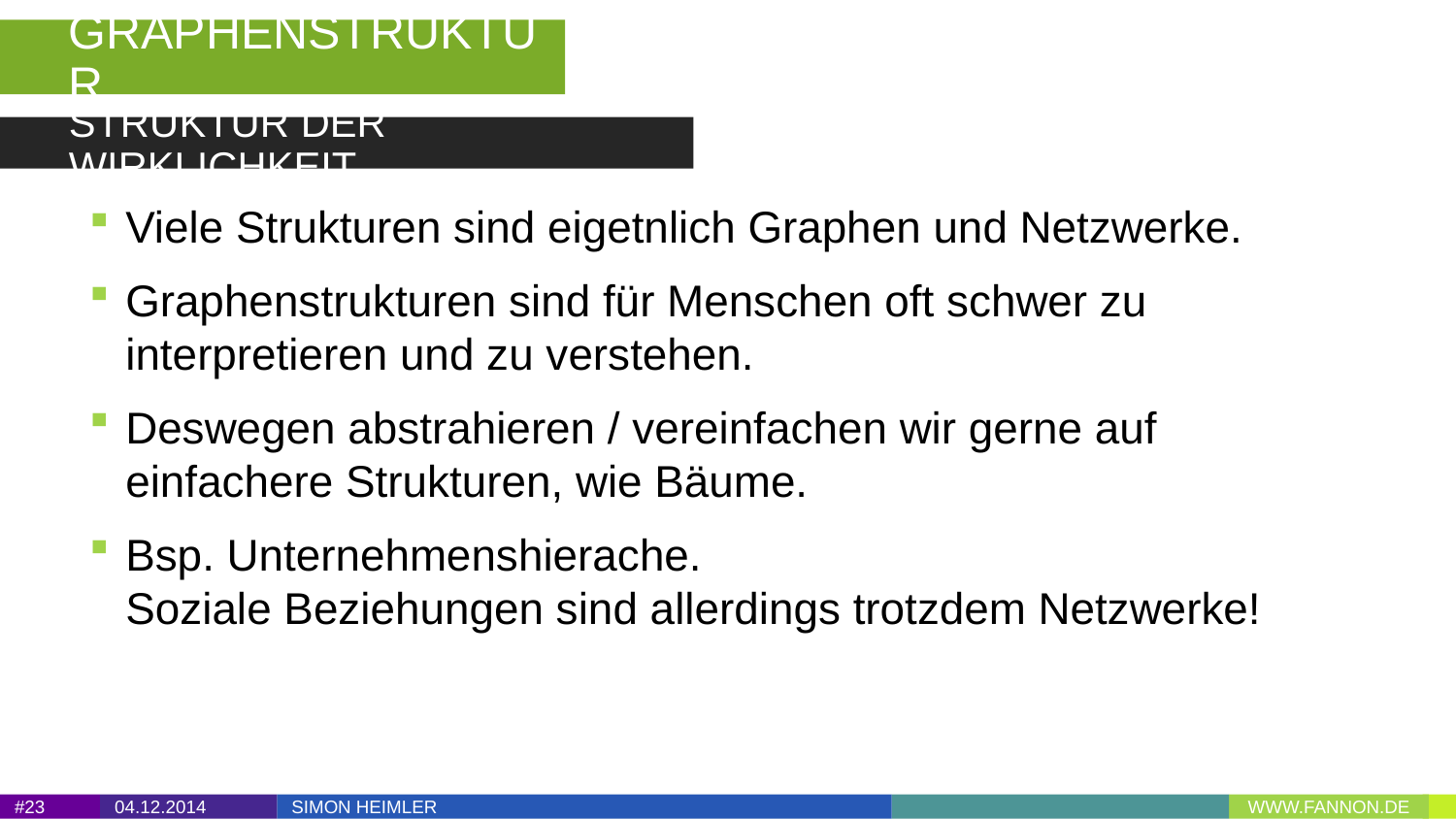

GRAPHENSTRUKTUR
STRUKTUR DER WIRKLICHKEIT
Viele Strukturen sind eigetnlich Graphen und Netzwerke.
Graphenstrukturen sind für Menschen oft schwer zu interpretieren und zu verstehen.
Deswegen abstrahieren / vereinfachen wir gerne auf einfachere Strukturen, wie Bäume.
Bsp. Unternehmenshierache.
Soziale Beziehungen sind allerdings trotzdem Netzwerke!